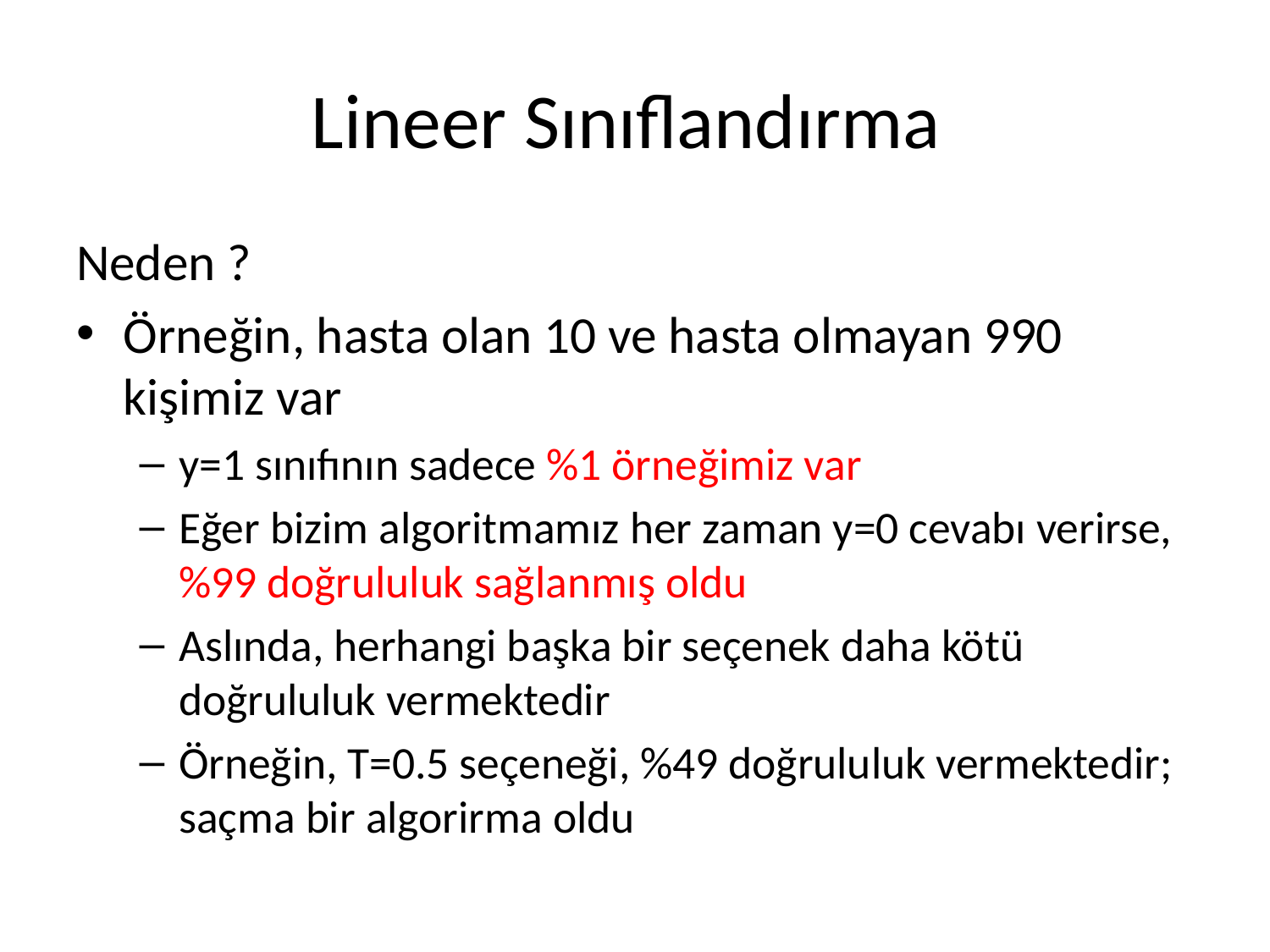

# Lineer Sınıflandırma
Neden ?
Örneğin, hasta olan 10 ve hasta olmayan 990 kişimiz var
y=1 sınıfının sadece %1 örneğimiz var
Eğer bizim algoritmamız her zaman y=0 cevabı verirse, %99 doğrululuk sağlanmış oldu
Aslında, herhangi başka bir seçenek daha kötü doğrululuk vermektedir
Örneğin, T=0.5 seçeneği, %49 doğrululuk vermektedir; saçma bir algorirma oldu